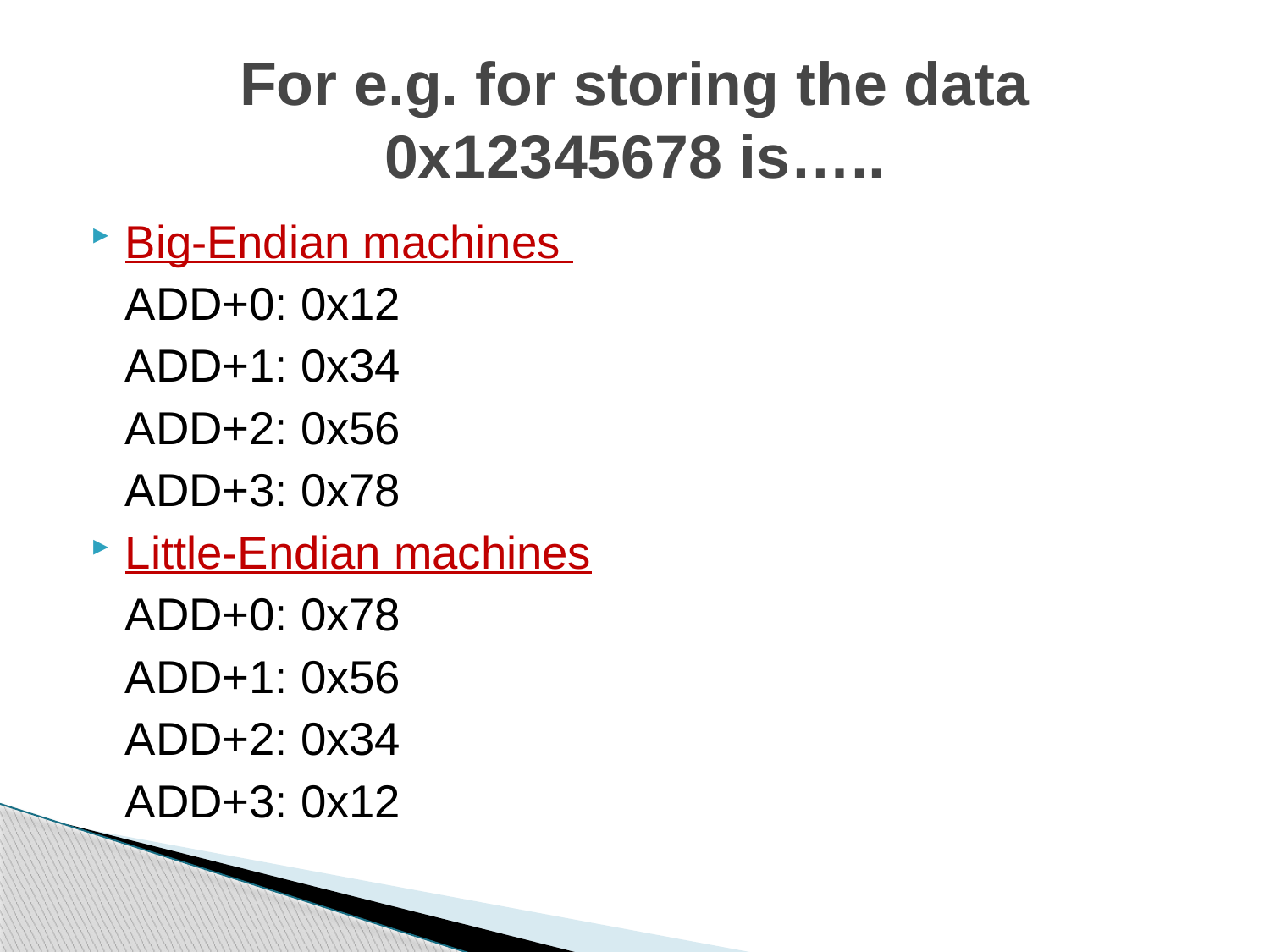

# For e.g. for storing the data 0x12345678 is…..
Big-Endian machines
	ADD+0: 0x12
	ADD+1: 0x34
	ADD+2: 0x56
	ADD+3: 0x78
Little-Endian machines
	ADD+0: 0x78
	ADD+1: 0x56
	ADD+2: 0x34
	ADD+3: 0x12